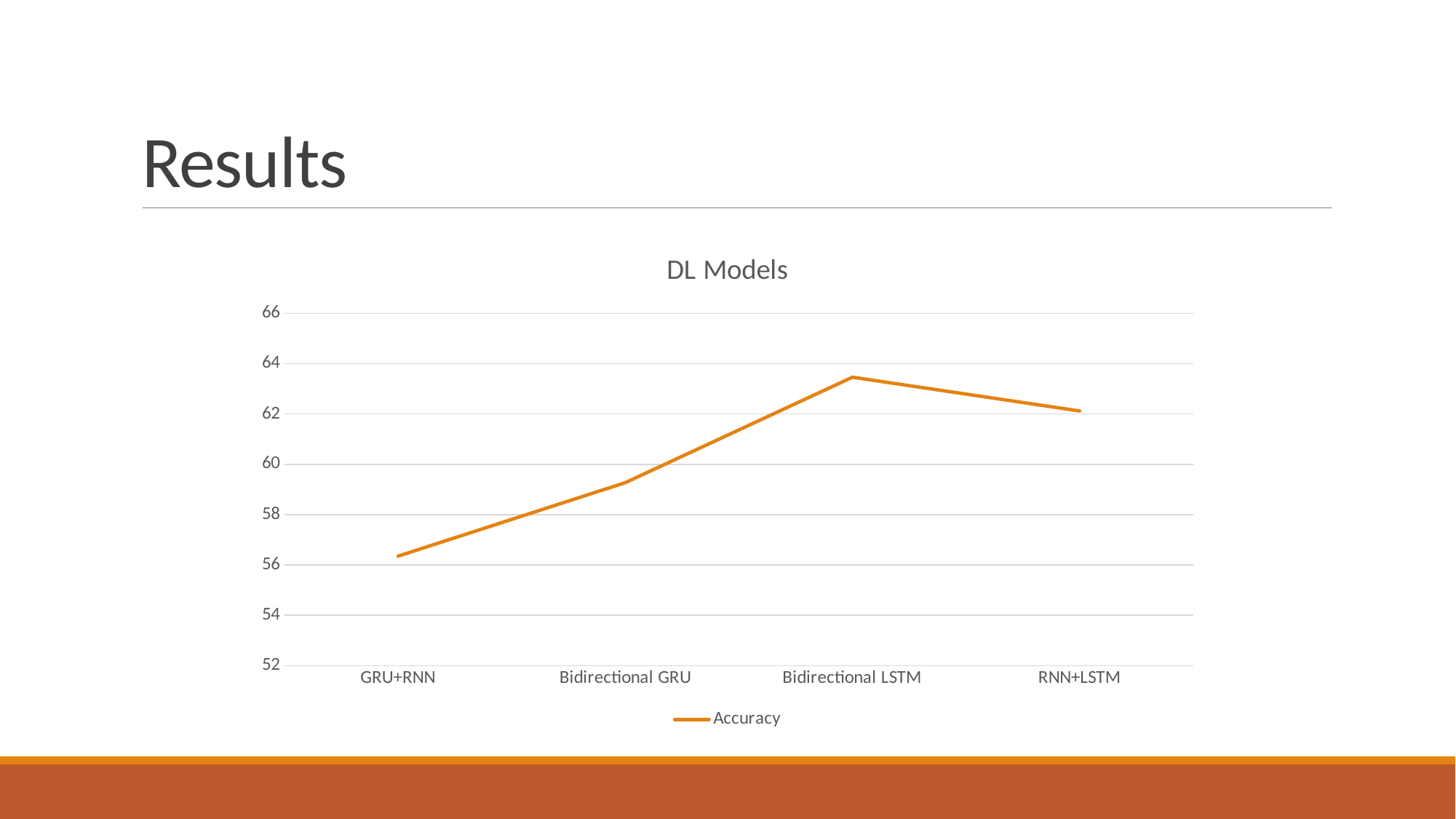

# Results

### Chart: DL Models

| Category | Accuracy |
|---|---|
| GRU+RNN | 56.35 |
| Bidirectional GRU | 59.27 |
| Bidirectional LSTM | 63.46 |
| RNN+LSTM | 62.12 |